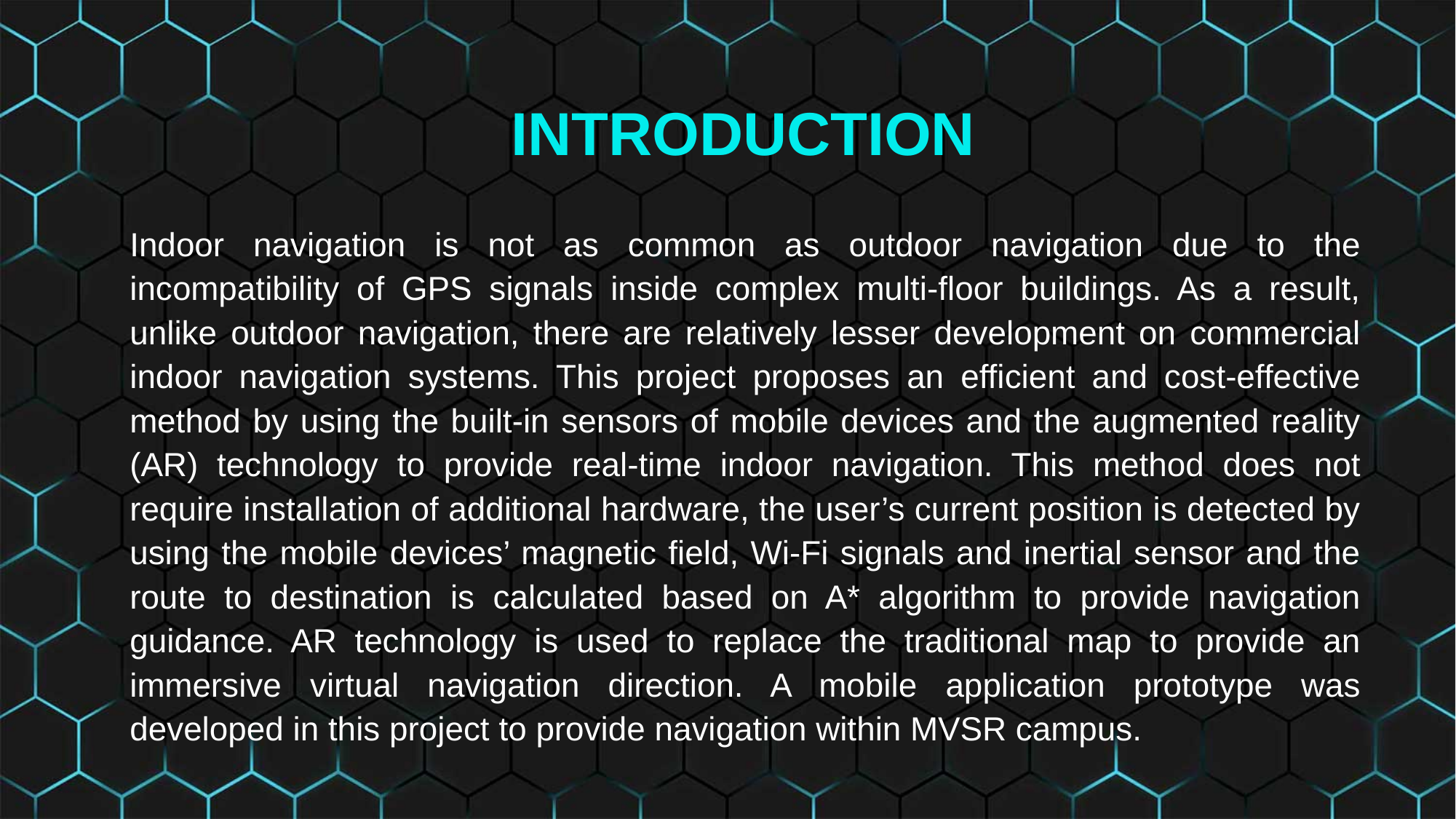

INTRODUCTION
Indoor navigation is not as common as outdoor navigation due to the incompatibility of GPS signals inside complex multi-floor buildings. As a result, unlike outdoor navigation, there are relatively lesser development on commercial indoor navigation systems. This project proposes an efficient and cost-effective method by using the built-in sensors of mobile devices and the augmented reality (AR) technology to provide real-time indoor navigation. This method does not require installation of additional hardware, the user’s current position is detected by using the mobile devices’ magnetic field, Wi-Fi signals and inertial sensor and the route to destination is calculated based on A* algorithm to provide navigation guidance. AR technology is used to replace the traditional map to provide an immersive virtual navigation direction. A mobile application prototype was developed in this project to provide navigation within MVSR campus.